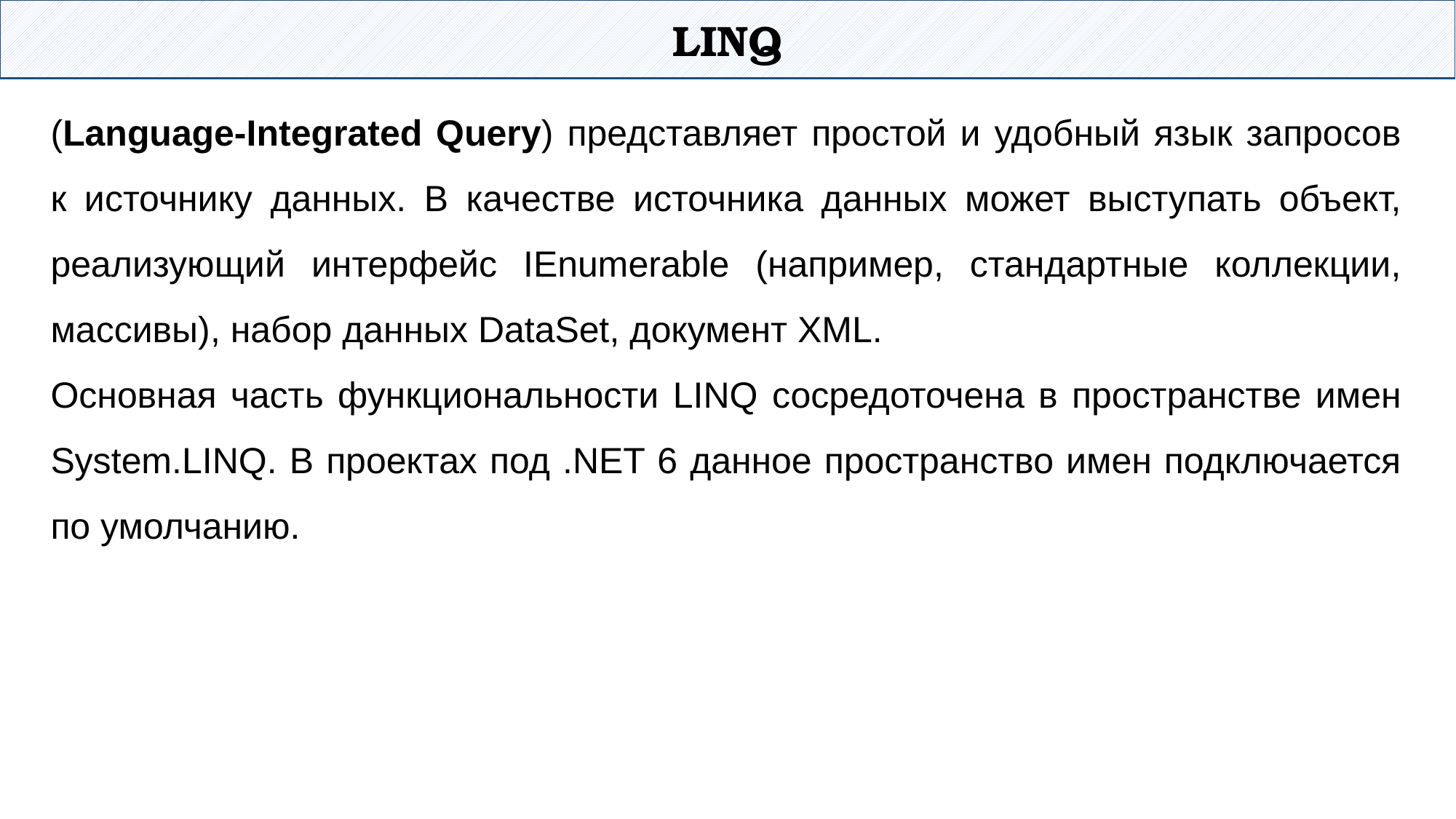

LINQ
(Language-Integrated Query) представляет простой и удобный язык запросов к источнику данных. В качестве источника данных может выступать объект, реализующий интерфейс IEnumerable (например, стандартные коллекции, массивы), набор данных DataSet, документ XML.
Основная часть функциональности LINQ сосредоточена в пространстве имен System.LINQ. В проектах под .NET 6 данное пространство имен подключается по умолчанию.